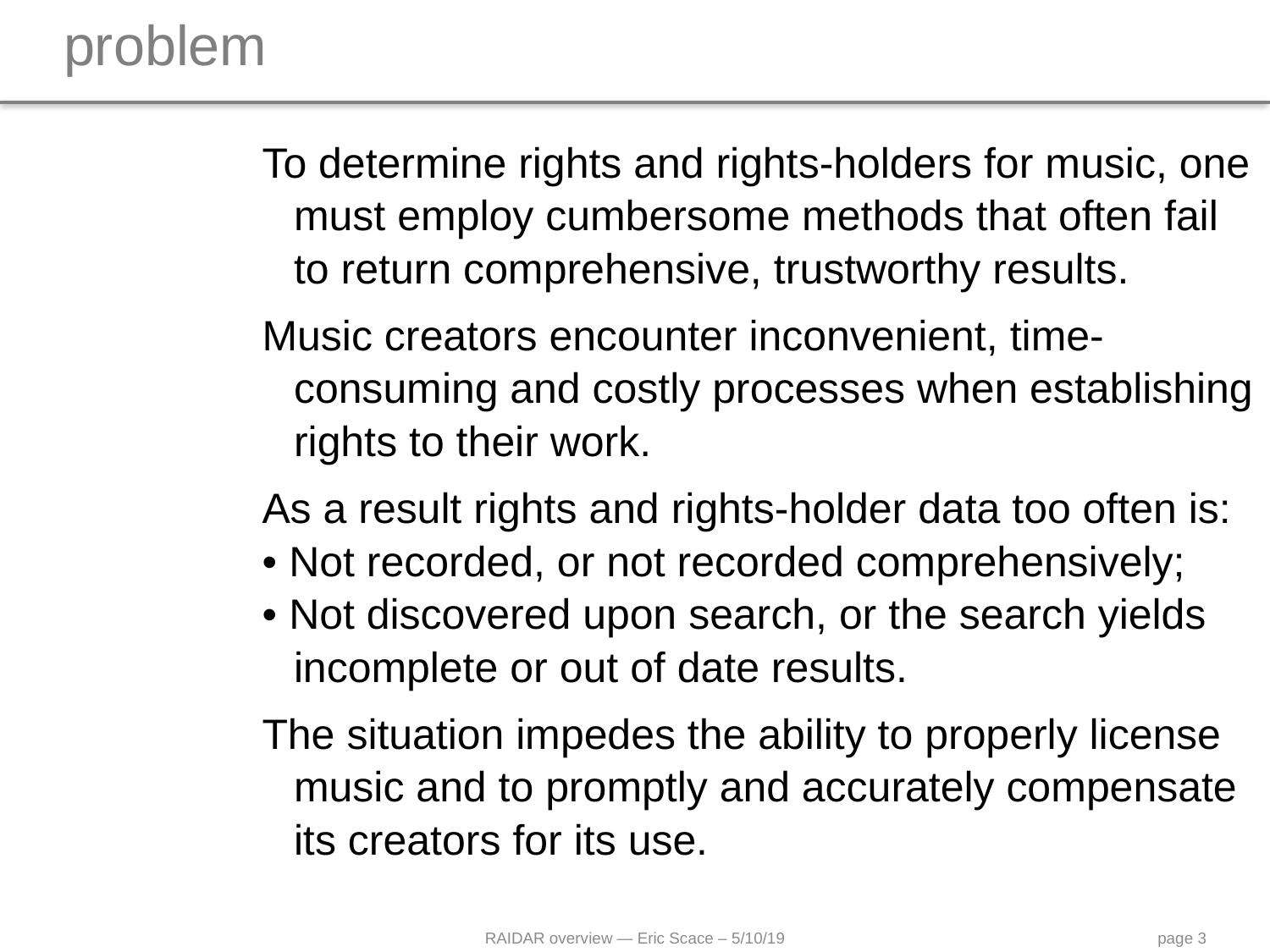

# problem
|  | To determine rights and rights-holders for music, one must employ cumbersome methods that often fail to return comprehensive, trustworthy results. |
| --- | --- |
|  | Music creators encounter inconvenient, time-consuming and costly processes when establishing rights to their work. |
|  | As a result rights and rights-holder data too often is: • Not recorded, or not recorded comprehensively; • Not discovered upon search, or the search yields incomplete or out of date results. |
|  | The situation impedes the ability to properly license music and to promptly and accurately compensate its creators for its use. |
|  |  |
|  |  |